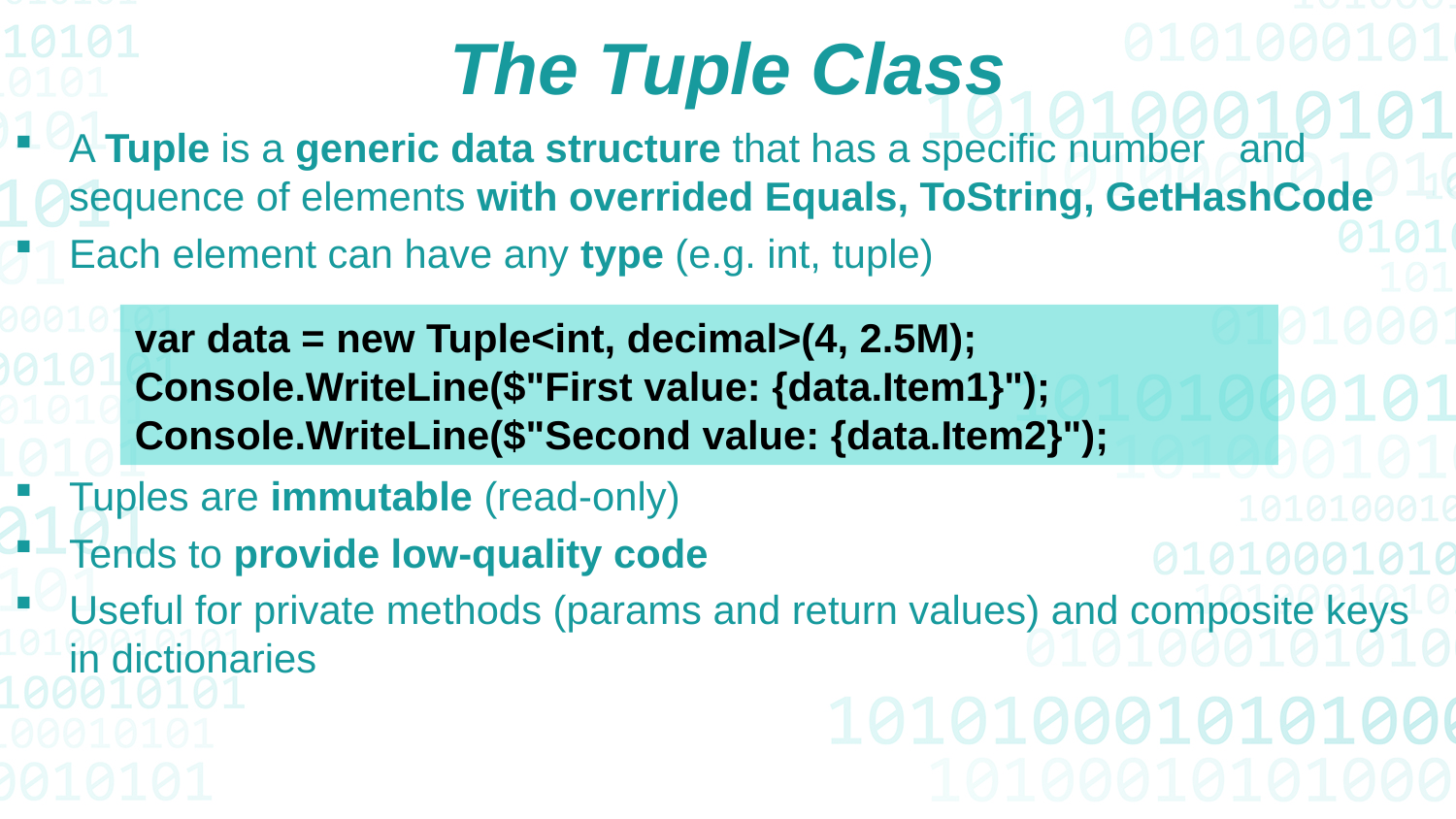

The Tuple Class
A Tuple is a generic data structure that has a specific number   and sequence of elements with overrided Equals, ToString, GetHashCode
Each element can have any type (e.g. int, tuple)

Tuples are immutable (read-only)
Tends to provide low-quality code
Useful for private methods (params and return values) and composite keys   in dictionaries

var data = new Tuple<int, decimal>(4, 2.5M);
Console.WriteLine($"First value: {data.Item1}");
Console.WriteLine($"Second value: {data.Item2}");